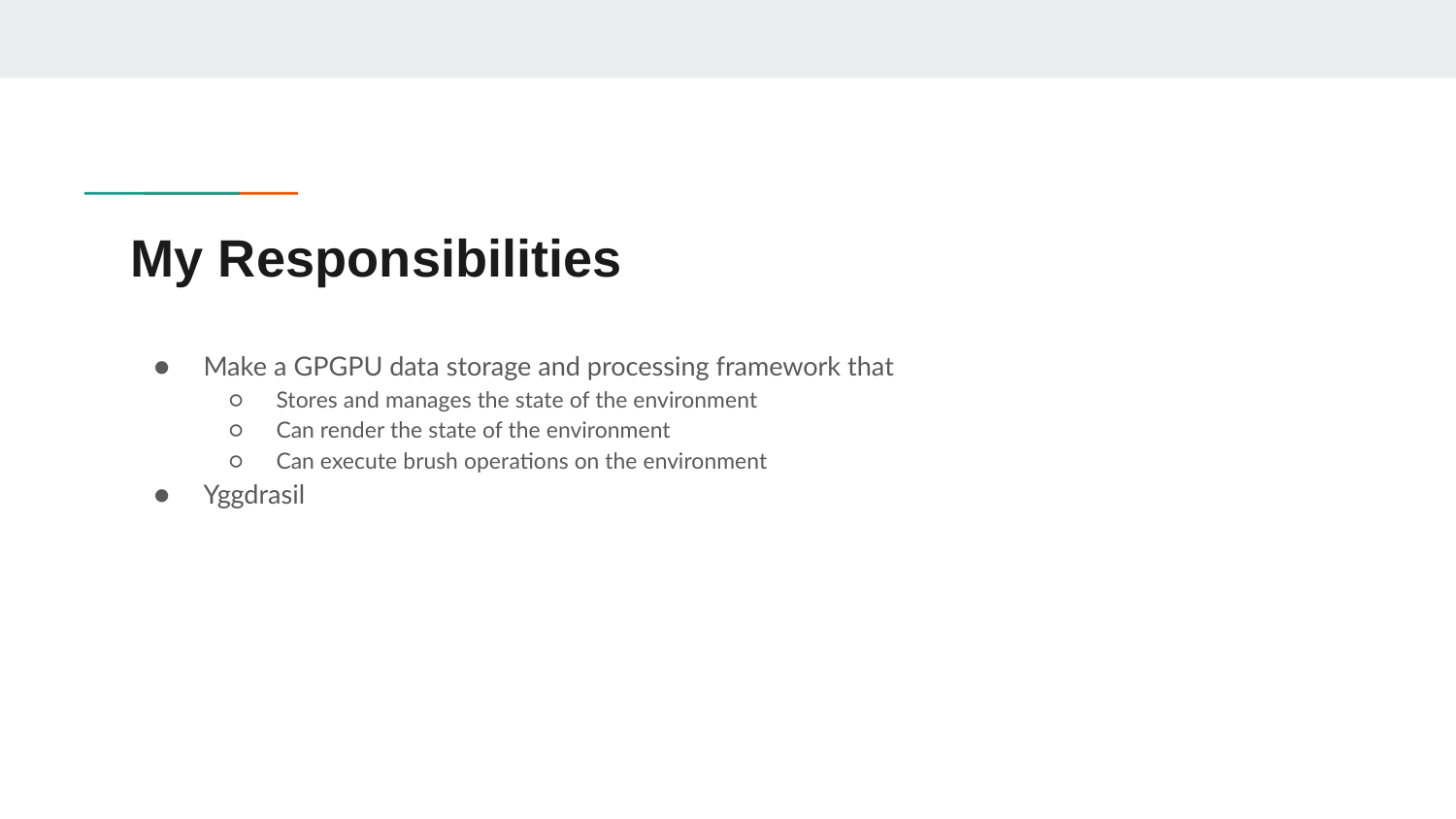

# My Responsibilities
Make a GPGPU data storage and processing framework that
Stores and manages the state of the environment
Can render the state of the environment
Can execute brush operations on the environment
Yggdrasil